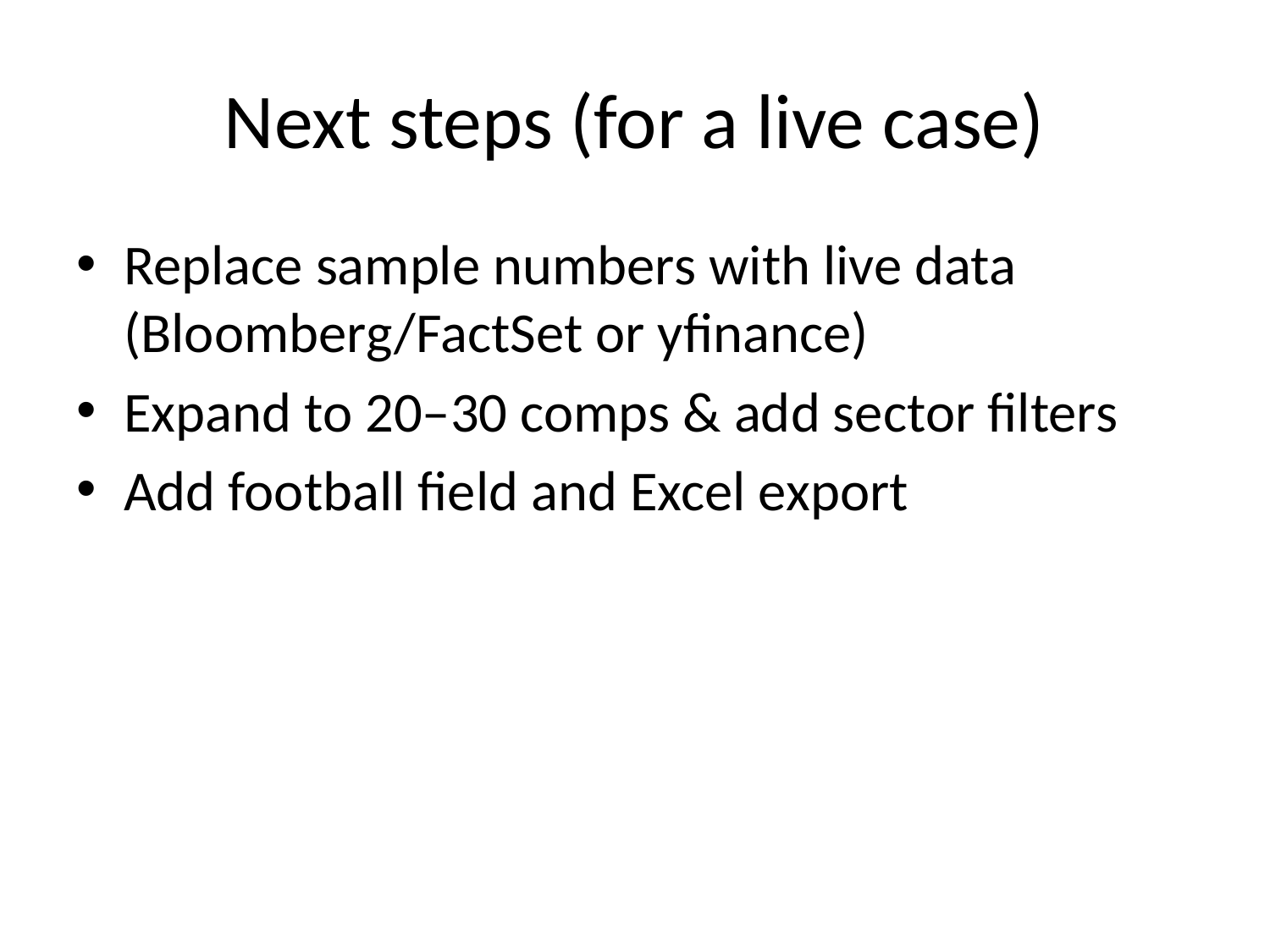

# Next steps (for a live case)
Replace sample numbers with live data (Bloomberg/FactSet or yfinance)
Expand to 20–30 comps & add sector filters
Add football field and Excel export